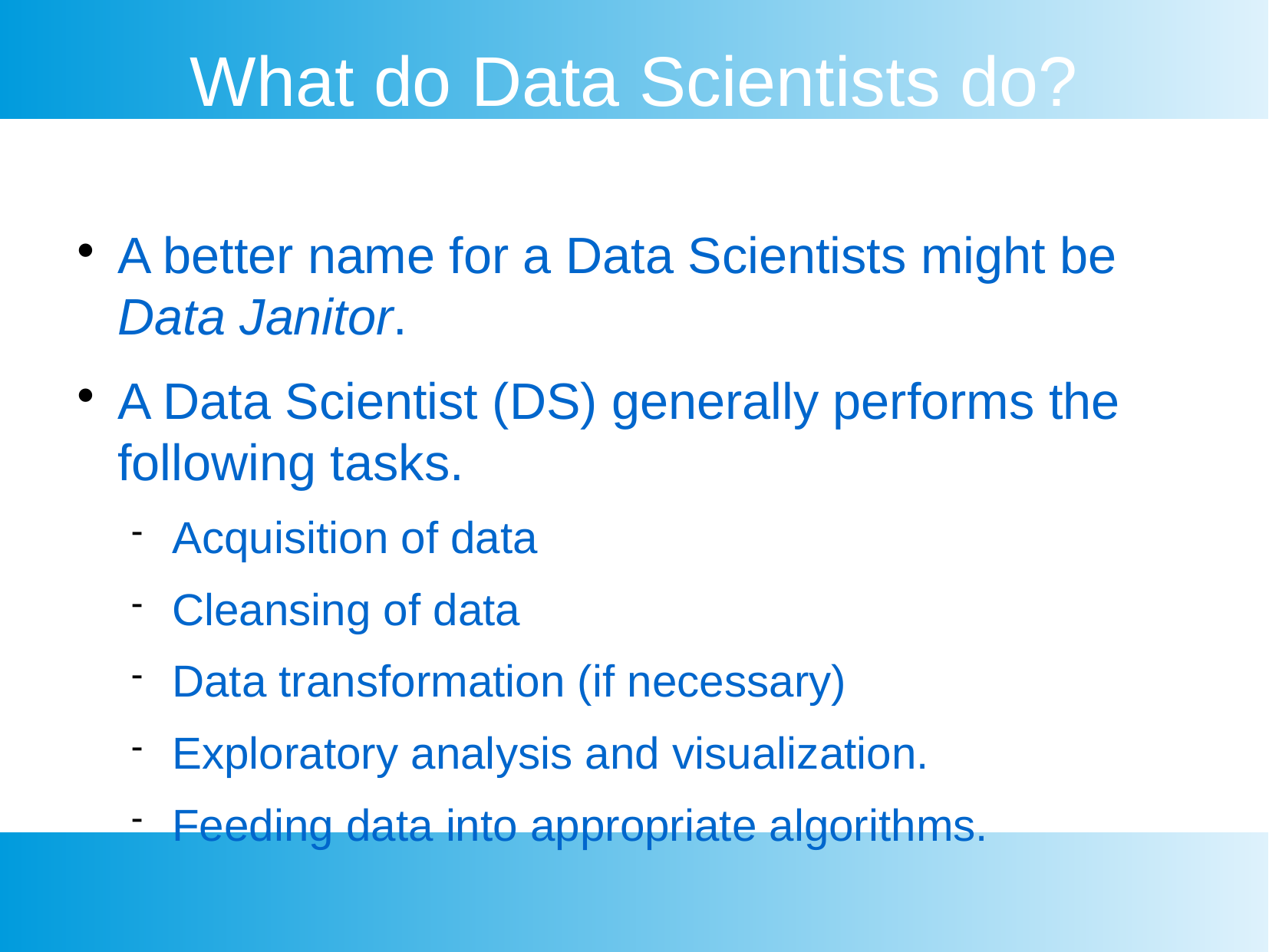

What do Data Scientists do?
A better name for a Data Scientists might be Data Janitor.
A Data Scientist (DS) generally performs the following tasks.
Acquisition of data
Cleansing of data
Data transformation (if necessary)
Exploratory analysis and visualization.
Feeding data into appropriate algorithms.